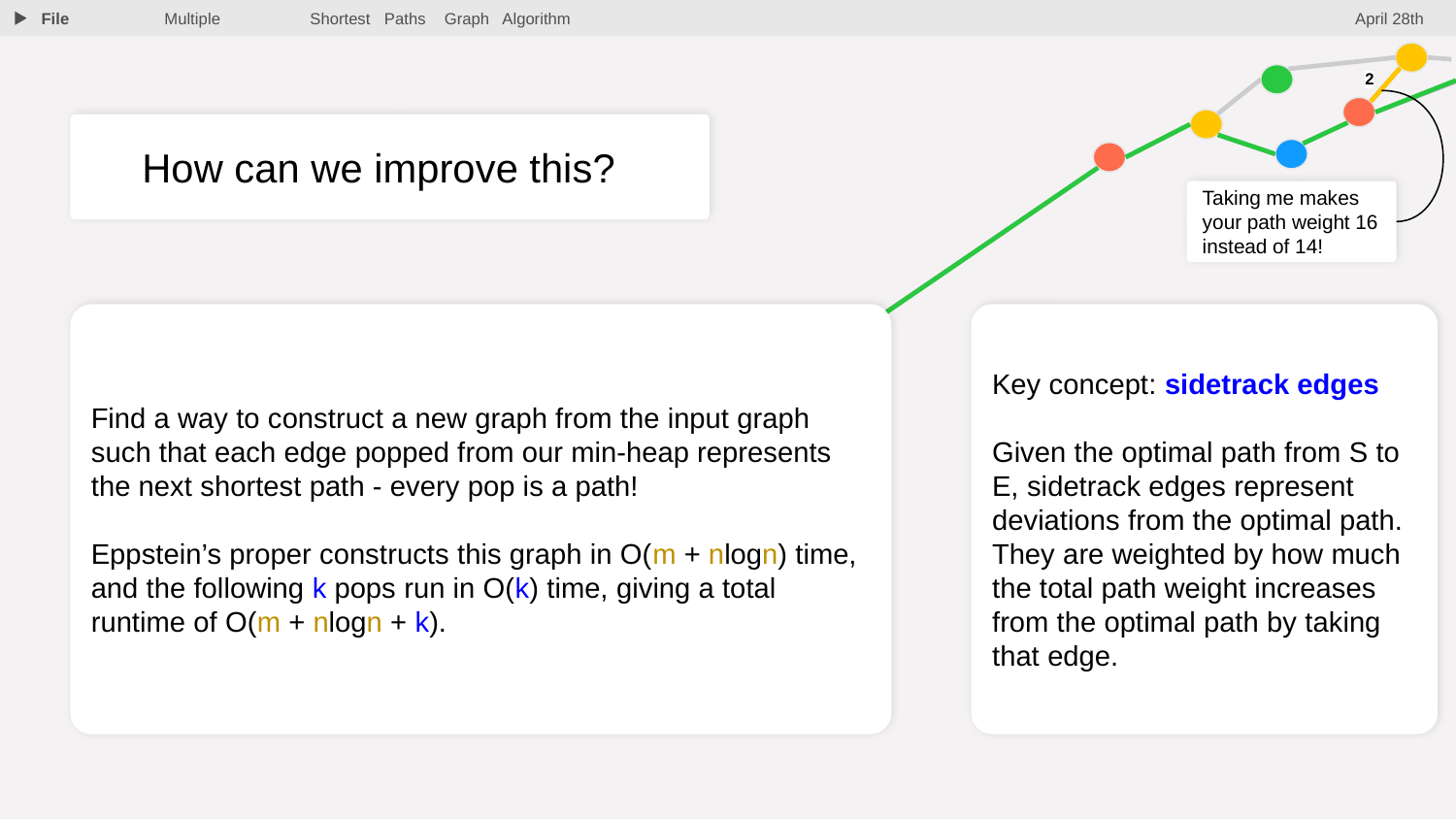

File
Multiple	Shortest   Paths    Graph   Algorithm
April 28th

2

How can we improve this?

Taking me makes your path weight 16 instead of 14!
Find a way to construct a new graph from the input graph such that each edge popped from our min-heap represents the next shortest path - every pop is a path!

Eppstein’s proper constructs this graph in O(m + nlogn) time, and the following k pops run in O(k) time, giving a total runtime of O(m + nlogn + k).
Key concept: sidetrack edges

Given the optimal path from S to E, sidetrack edges represent deviations from the optimal path. They are weighted by how much the total path weight increases from the optimal path by taking that edge.